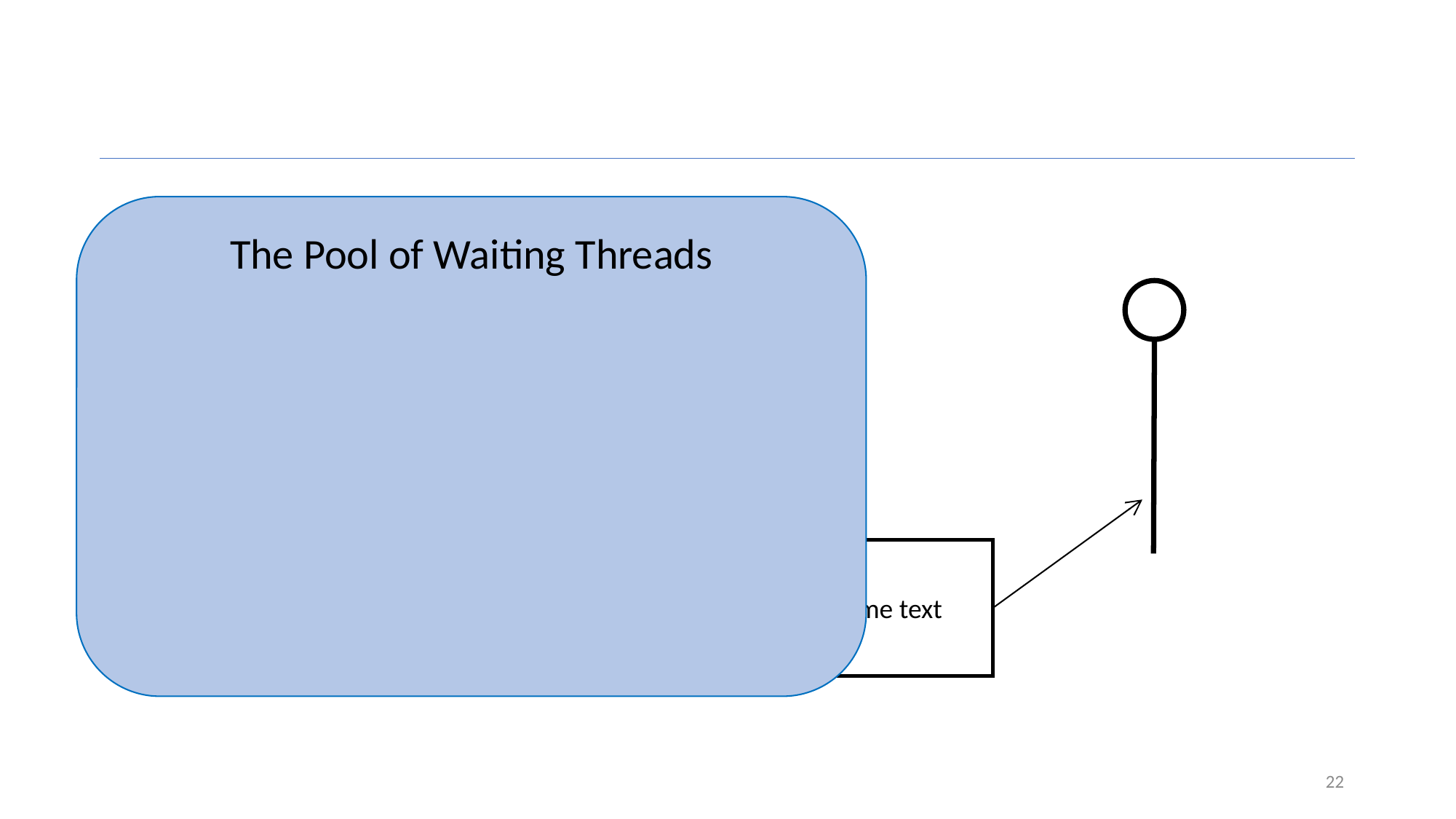

#
The Pool of Waiting Threads

Here is some text
22